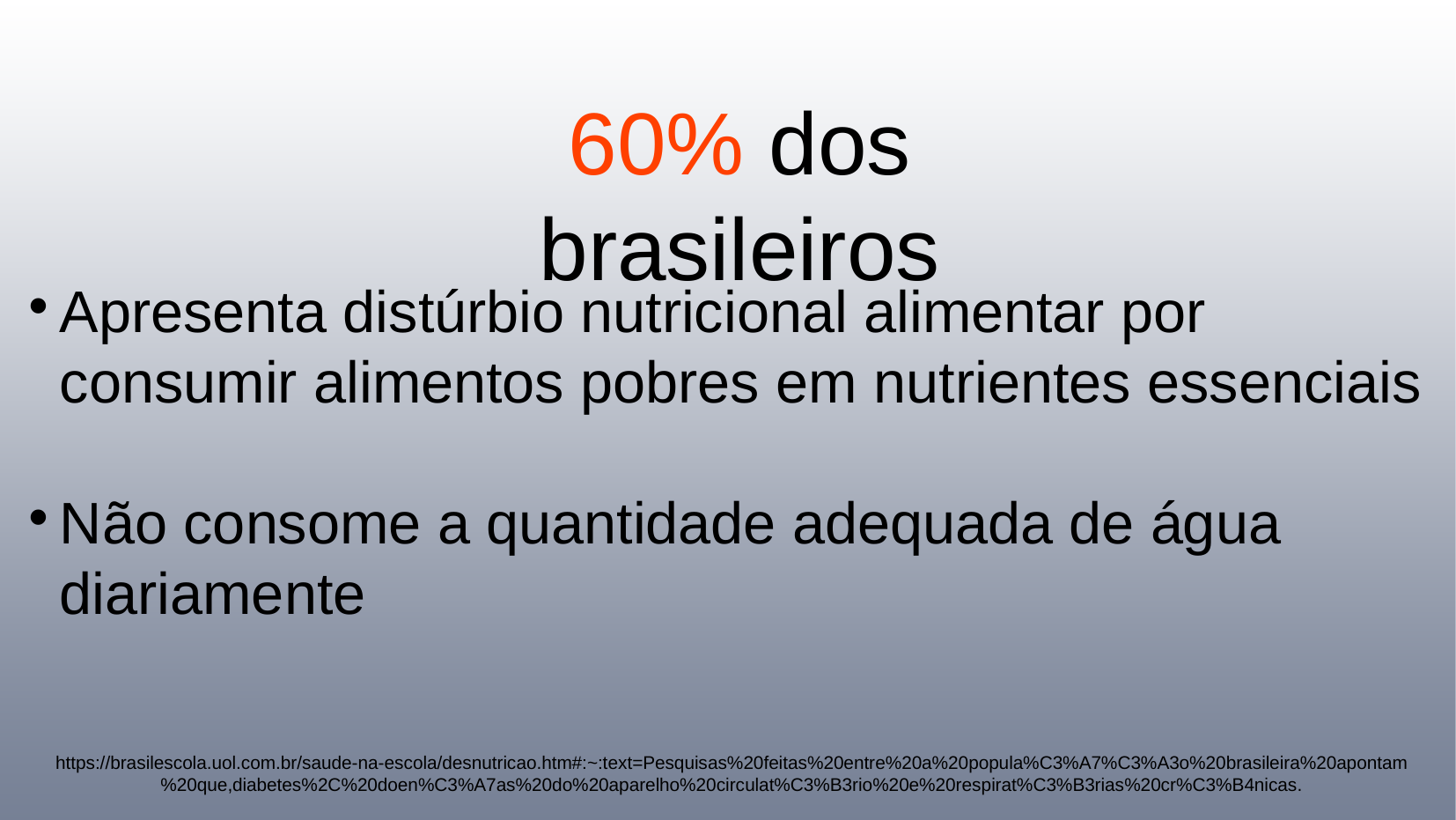

60% dos brasileiros
Apresenta distúrbio nutricional alimentar por consumir alimentos pobres em nutrientes essenciais

Não consome a quantidade adequada de água diariamente
https://brasilescola.uol.com.br/saude-na-escola/desnutricao.htm#:~:text=Pesquisas%20feitas%20entre%20a%20popula%C3%A7%C3%A3o%20brasileira%20apontam%20que,diabetes%2C%20doen%C3%A7as%20do%20aparelho%20circulat%C3%B3rio%20e%20respirat%C3%B3rias%20cr%C3%B4nicas.